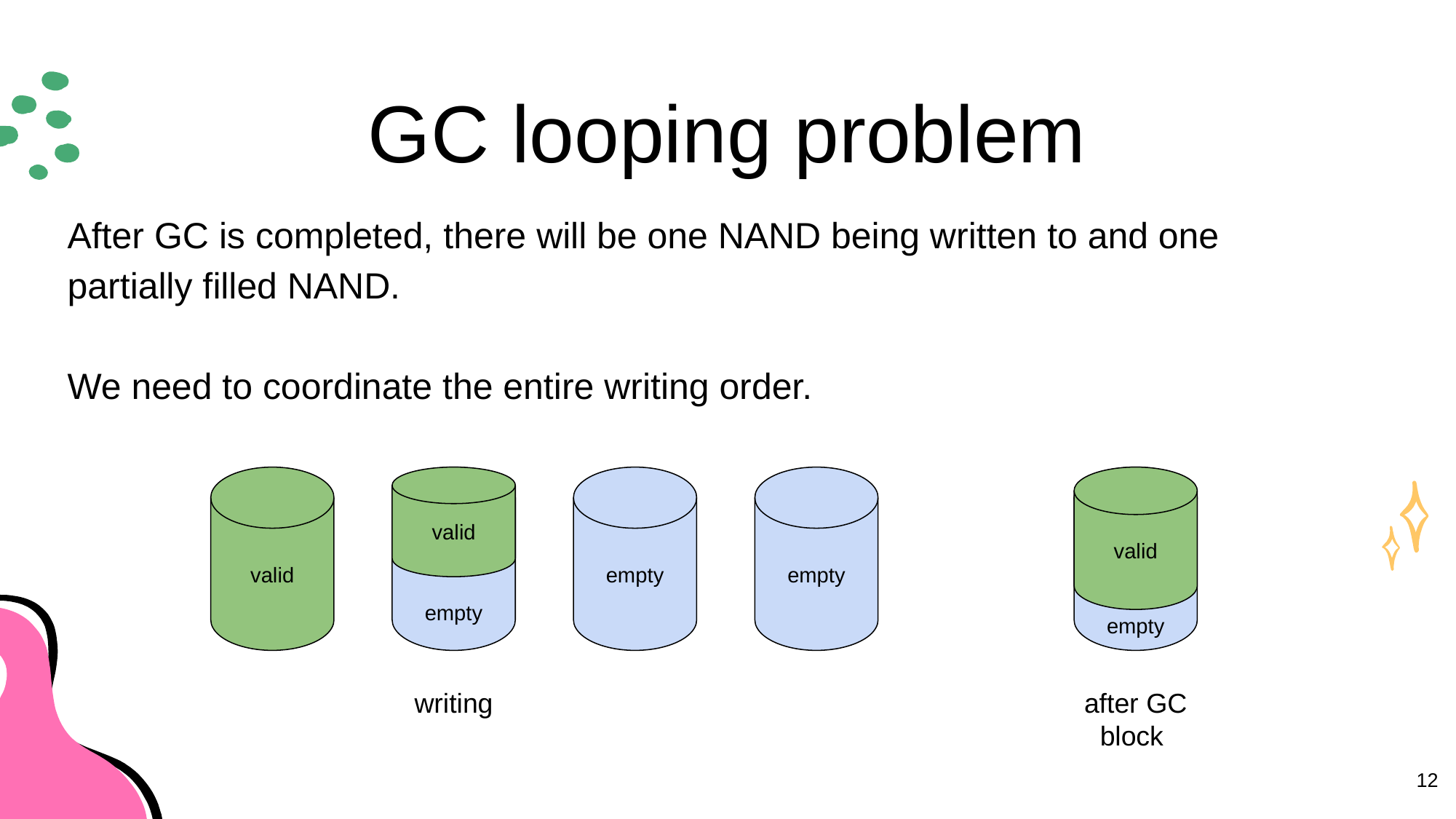

# GC looping problem
After GC is completed, there will be one NAND being written to and one partially filled NAND.

We need to coordinate the entire writing order.
valid
valid

empty
empty
empty

empty

valid
writing
after GC block
12